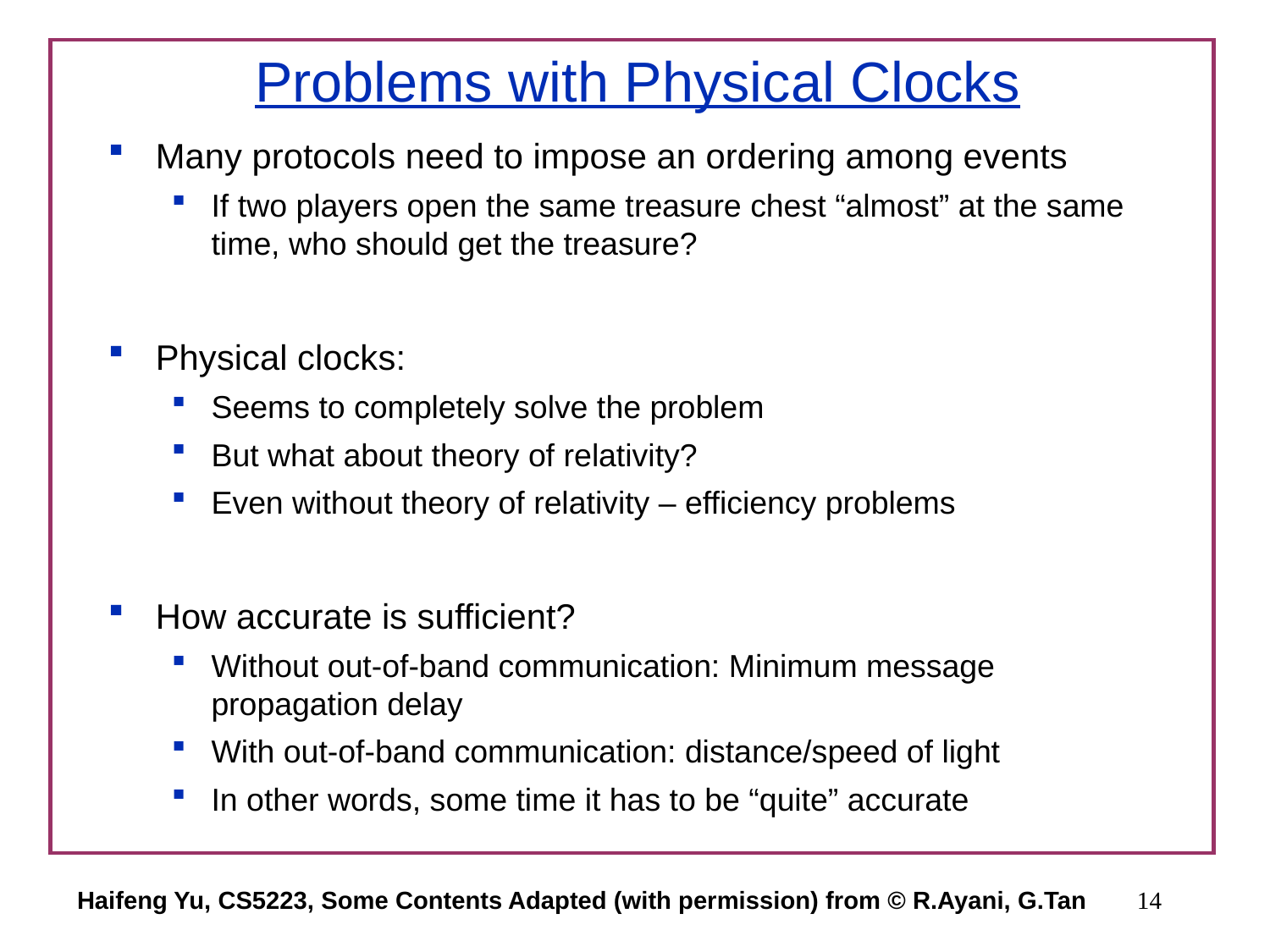

# Problems with Physical Clocks
Many protocols need to impose an ordering among events
If two players open the same treasure chest “almost” at the same time, who should get the treasure?

Physical clocks:
Seems to completely solve the problem
But what about theory of relativity?
Even without theory of relativity – efficiency problems

How accurate is sufficient?
Without out-of-band communication: Minimum message propagation delay
With out-of-band communication: distance/speed of light
In other words, some time it has to be “quite” accurate
Haifeng Yu, CS5223, Some Contents Adapted (with permission) from © R.Ayani, G.Tan
14